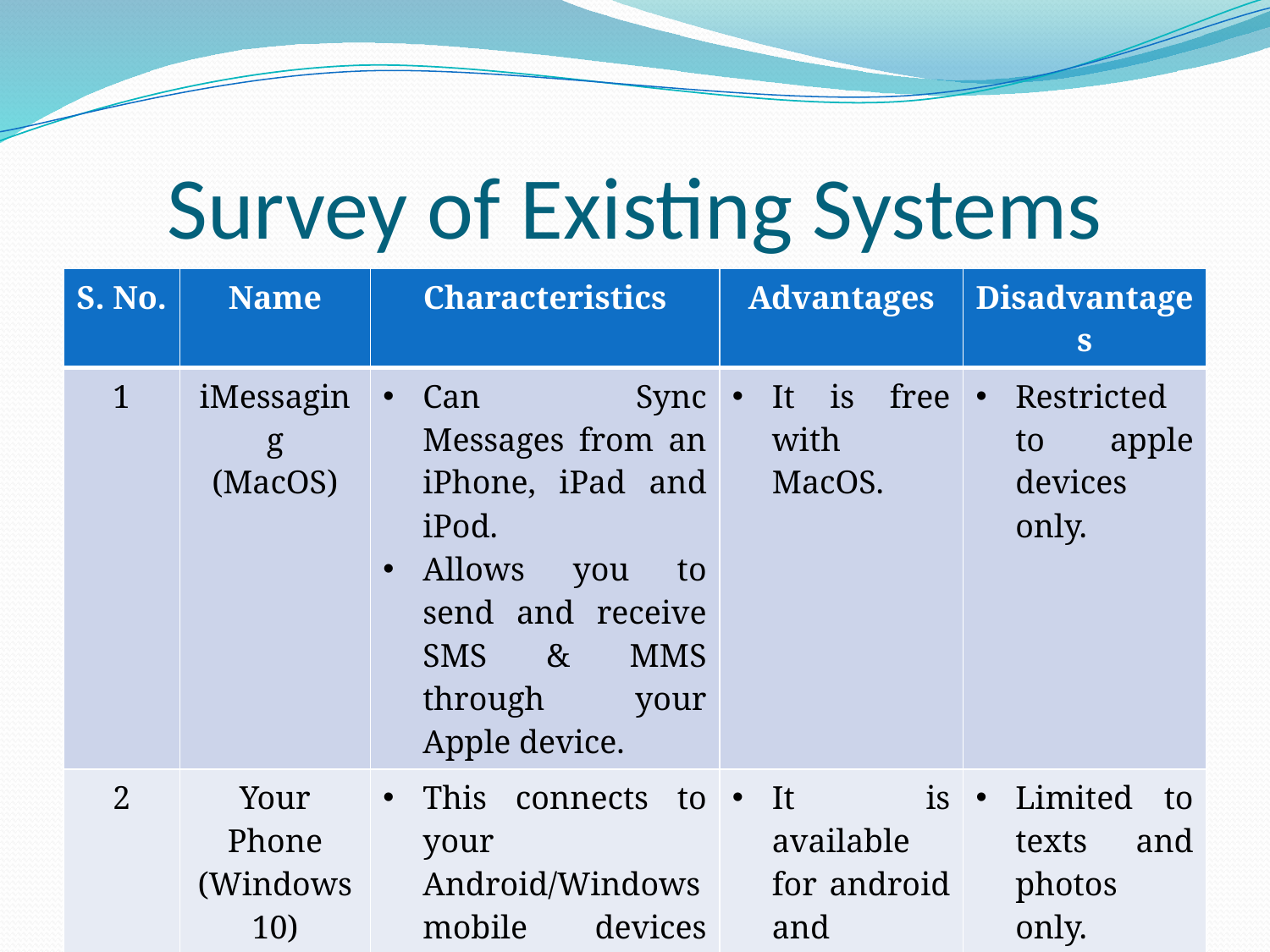

# Survey of Existing Systems
| S. No. | Name | Characteristics | Advantages | Disadvantages |
| --- | --- | --- | --- | --- |
| 1 | iMessaging (MacOS) | Can Sync Messages from an iPhone, iPad and iPod. Allows you to send and receive SMS & MMS through your Apple device. | It is free with MacOS. | Restricted to apple devices only. |
| 2 | Your Phone (Windows 10) | This connects to your Android/Windows mobile devices and allows users to access their text messages and even photos | It is available for android and windows both. | Limited to texts and photos only. |